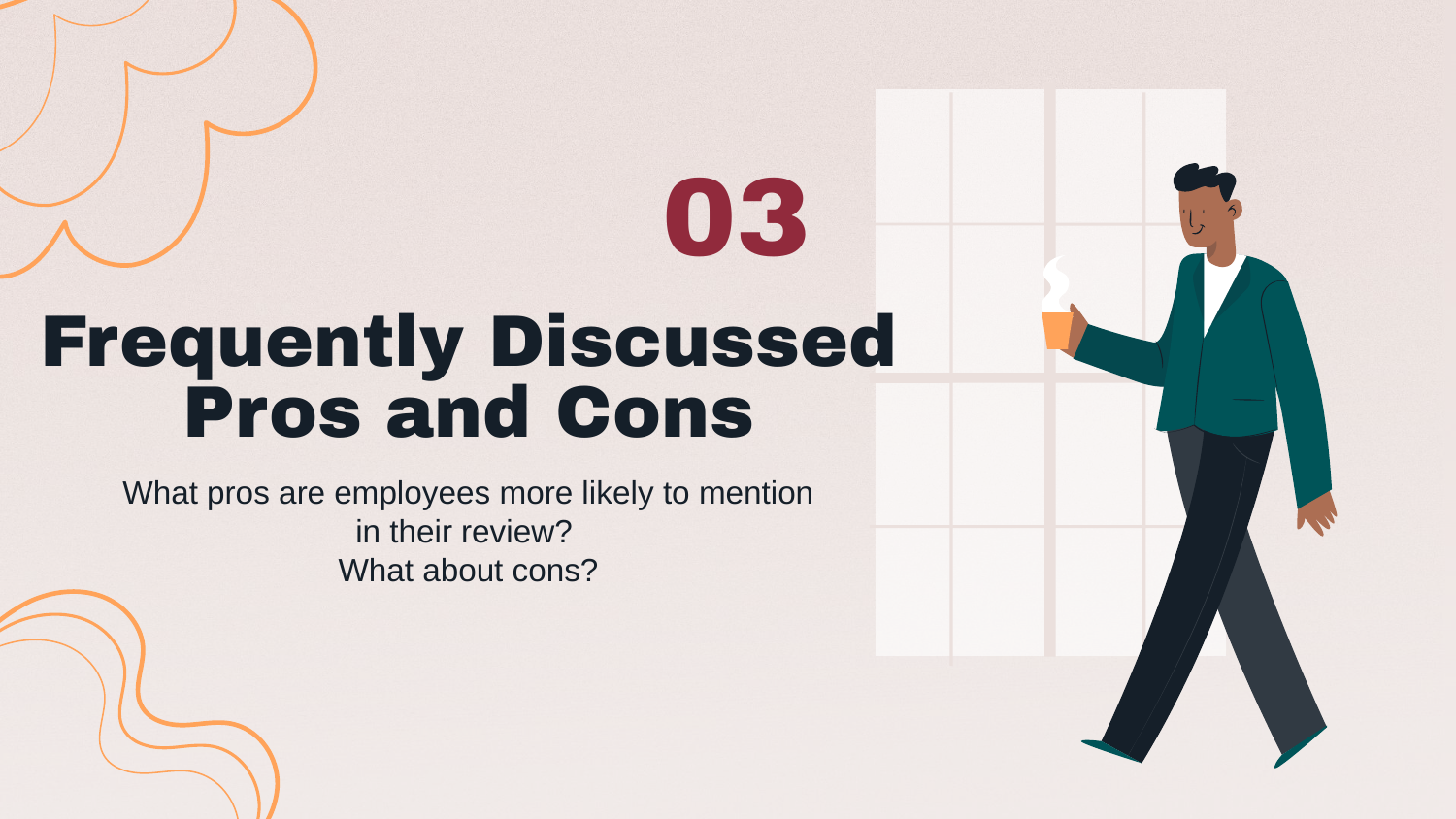

03

# Frequently Discussed Pros and Cons
What pros are employees more likely to mention in their review?
What about cons?